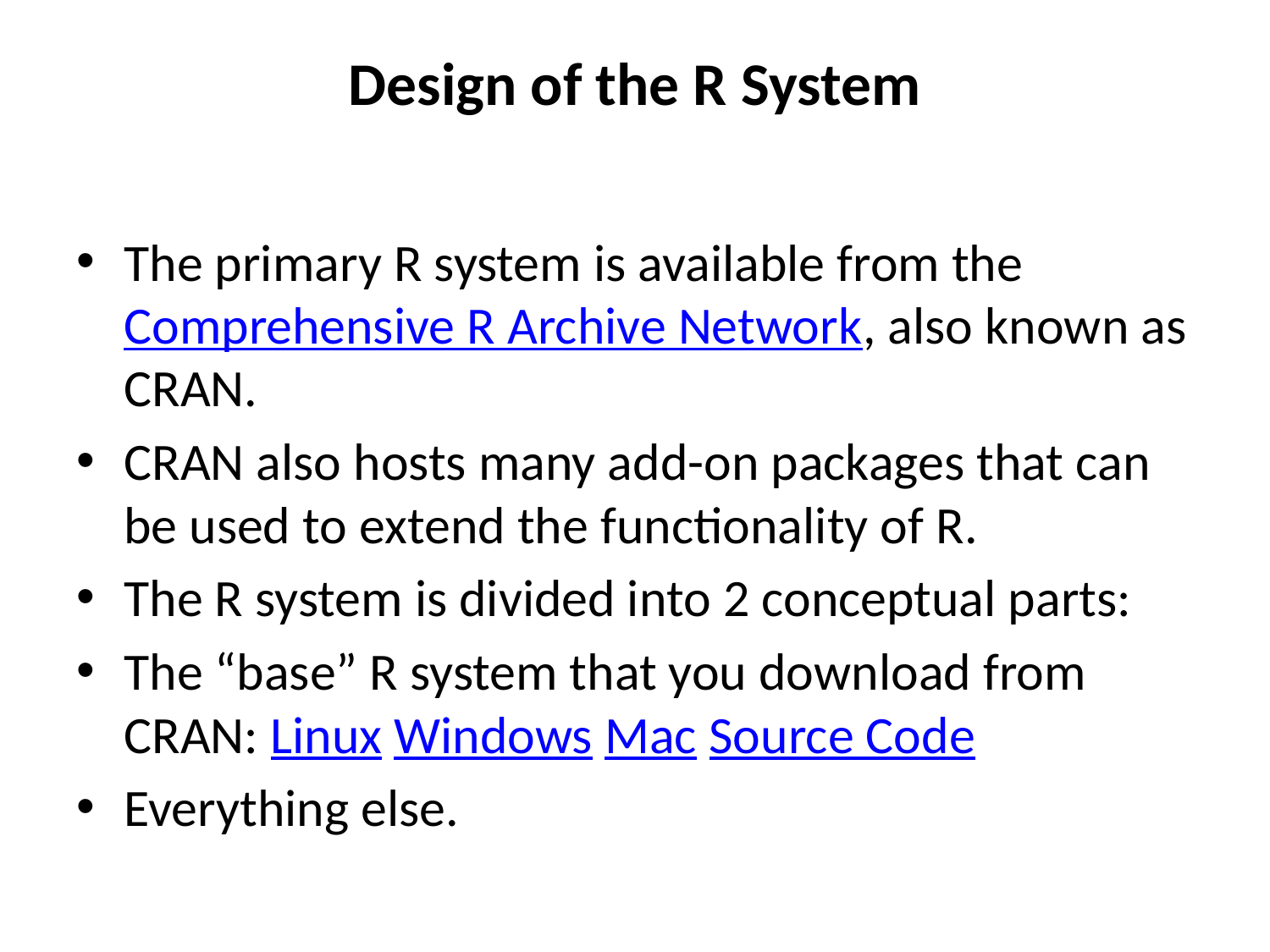

# Design of the R System
The primary R system is available from the Comprehensive R Archive Network, also known as CRAN.
CRAN also hosts many add-on packages that can be used to extend the functionality of R.
The R system is divided into 2 conceptual parts:
The “base” R system that you download from CRAN: Linux Windows Mac Source Code
Everything else.